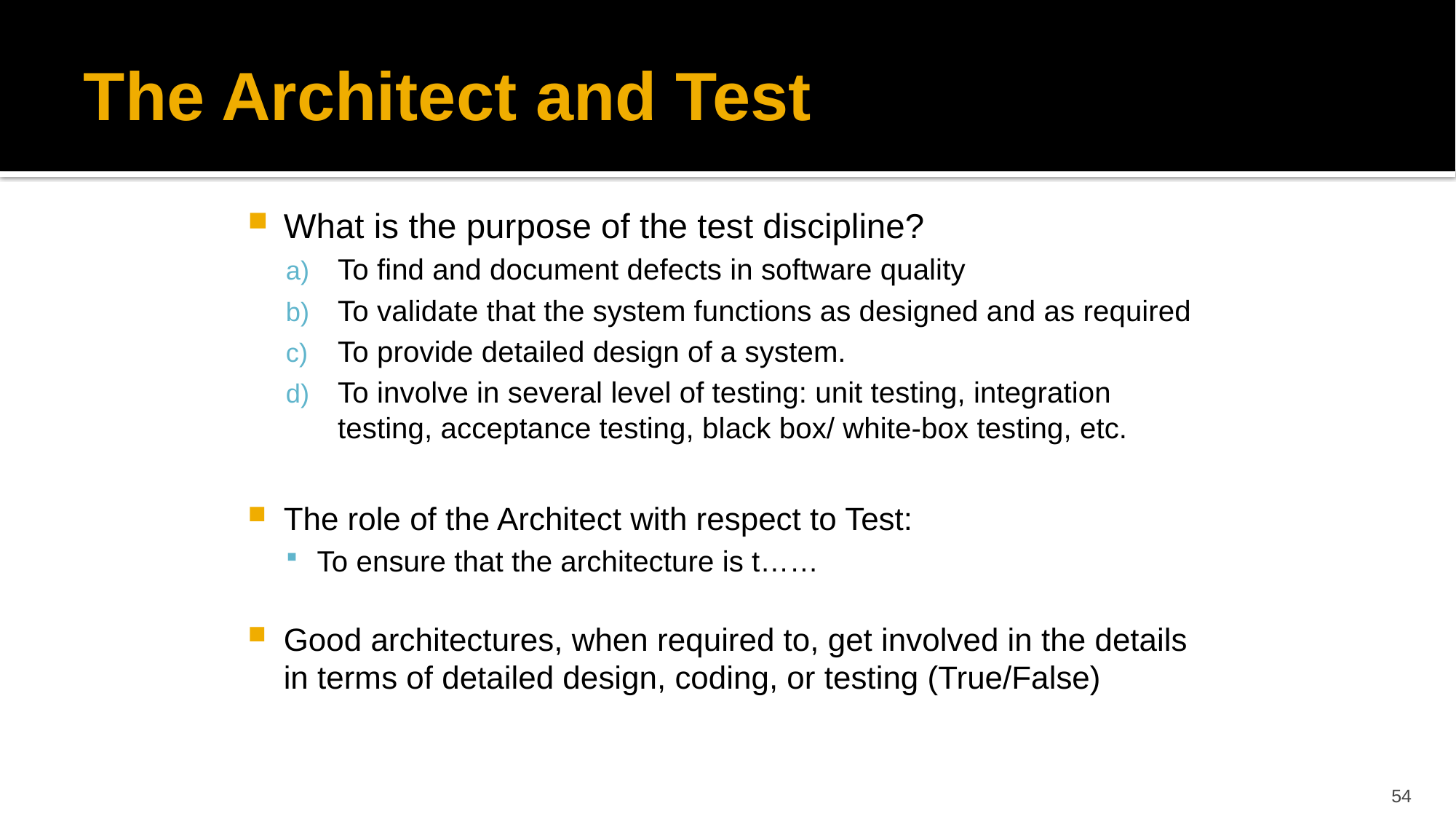

# The Architect and Test
What is the purpose of the test discipline?
To find and document defects in software quality
To validate that the system functions as designed and as required
To provide detailed design of a system.
To involve in several level of testing: unit testing, integration testing, acceptance testing, black box/ white-box testing, etc.

The role of the Architect with respect to Test:
To ensure that the architecture is t……

Good architectures, when required to, get involved in the details in terms of detailed design, coding, or testing (True/False)

54